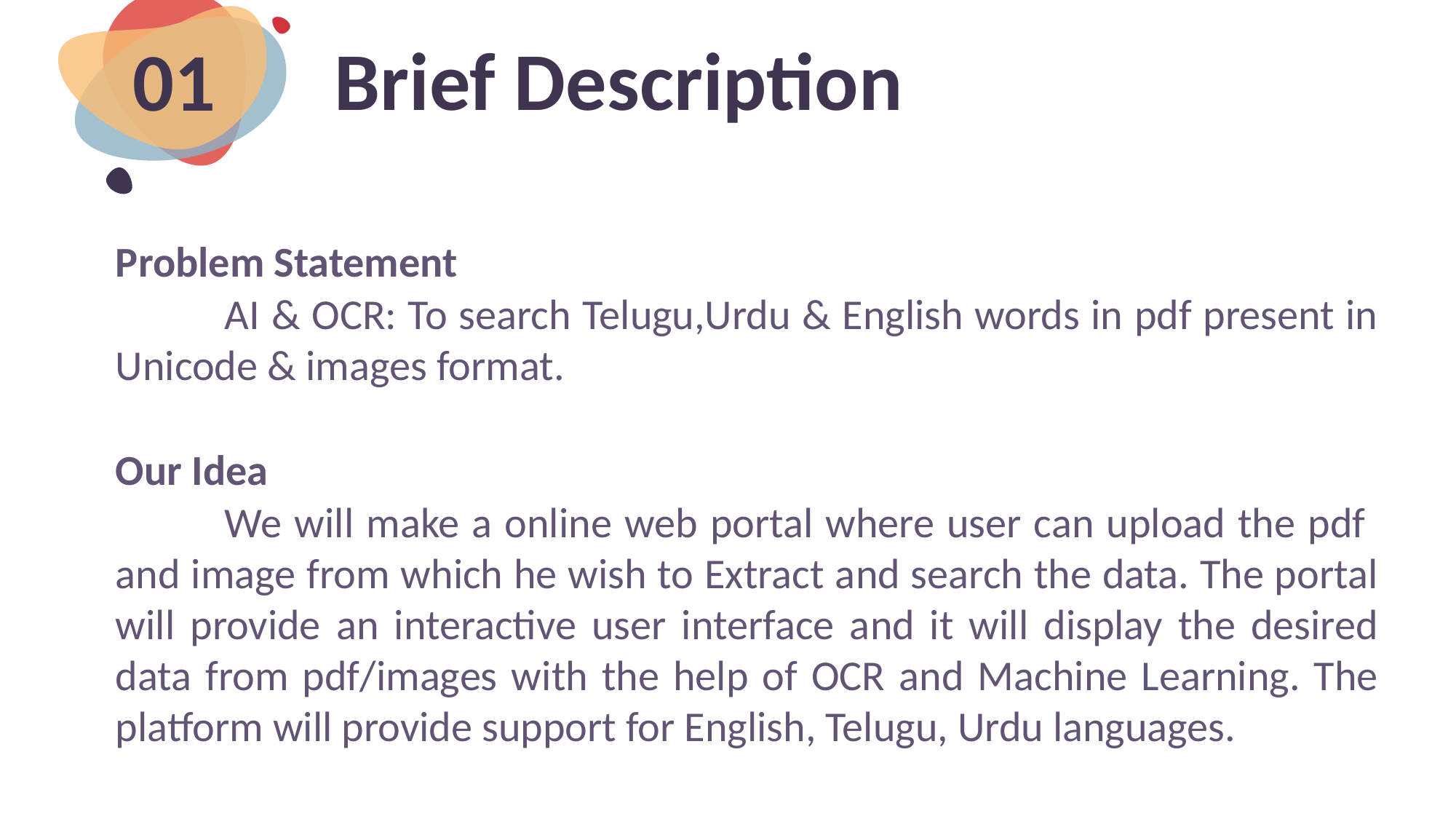

# Brief Description
01
Problem Statement
	AI & OCR: To search Telugu,Urdu & English words in pdf present in Unicode & images format.

Our Idea
	We will make a online web portal where user can upload the pdf  and image from which he wish to Extract and search the data. The portal will provide an interactive user interface and it will display the desired data from pdf/images with the help of OCR and Machine Learning. The platform will provide support for English, Telugu, Urdu languages.